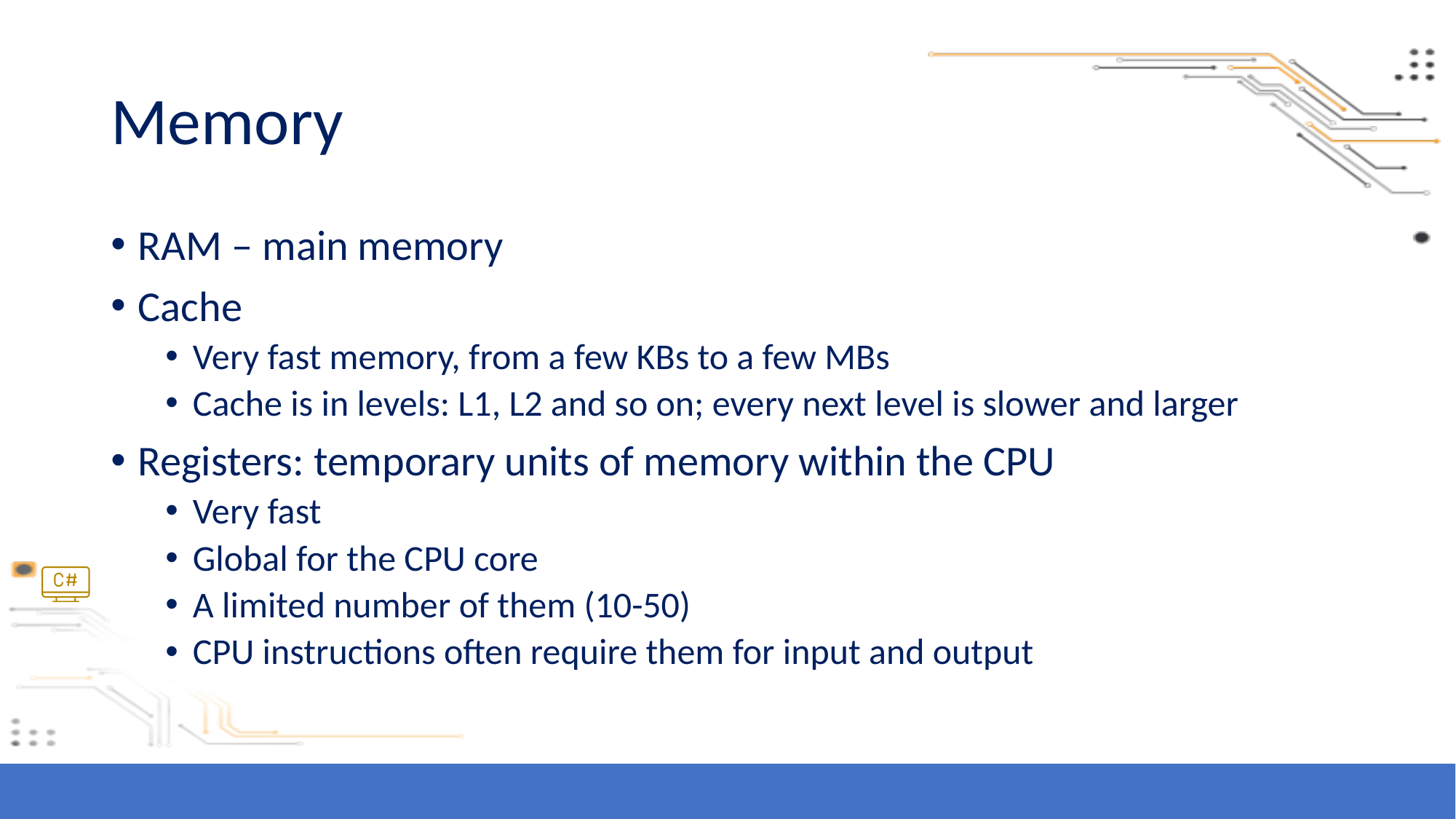

# Memory
RAM – main memory
Cache
Very fast memory, from a few KBs to a few MBs
Cache is in levels: L1, L2 and so on; every next level is slower and larger
Registers: temporary units of memory within the CPU
Very fast
Global for the CPU core
A limited number of them (10-50)
CPU instructions often require them for input and output